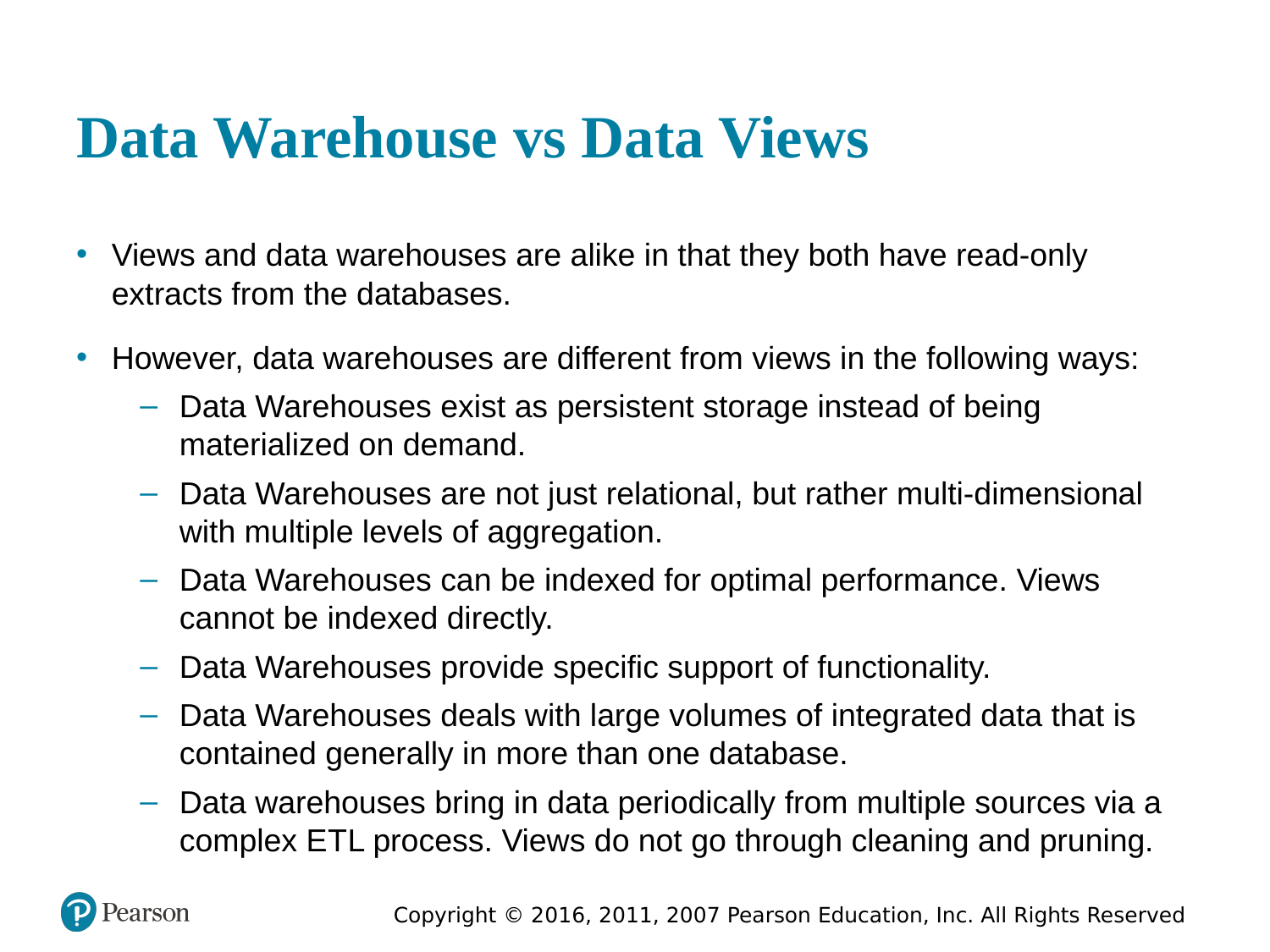

# Data Warehouse vs Data Views
Views and data warehouses are alike in that they both have read-only extracts from the databases.
However, data warehouses are different from views in the following ways:
Data Warehouses exist as persistent storage instead of being materialized on demand.
Data Warehouses are not just relational, but rather multi-dimensional with multiple levels of aggregation.
Data Warehouses can be indexed for optimal performance. Views cannot be indexed directly.
Data Warehouses provide specific support of functionality.
Data Warehouses deals with large volumes of integrated data that is contained generally in more than one database.
Data warehouses bring in data periodically from multiple sources via a complex E T L process. Views do not go through cleaning and pruning.